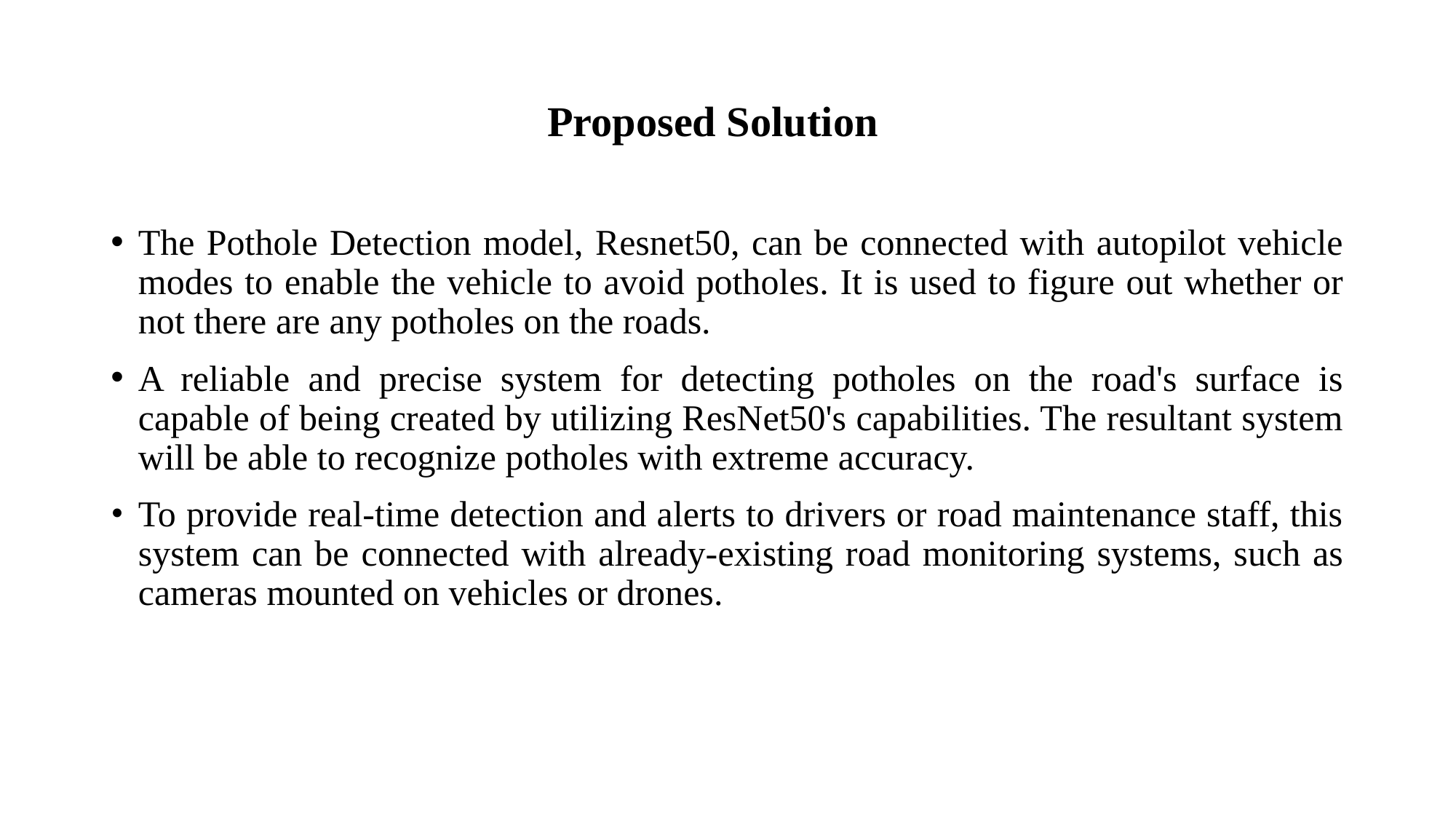

# Proposed Solution
The Pothole Detection model, Resnet50, can be connected with autopilot vehicle modes to enable the vehicle to avoid potholes. It is used to figure out whether or not there are any potholes on the roads.
A reliable and precise system for detecting potholes on the road's surface is capable of being created by utilizing ResNet50's capabilities. The resultant system will be able to recognize potholes with extreme accuracy.
To provide real-time detection and alerts to drivers or road maintenance staff, this system can be connected with already-existing road monitoring systems, such as cameras mounted on vehicles or drones.